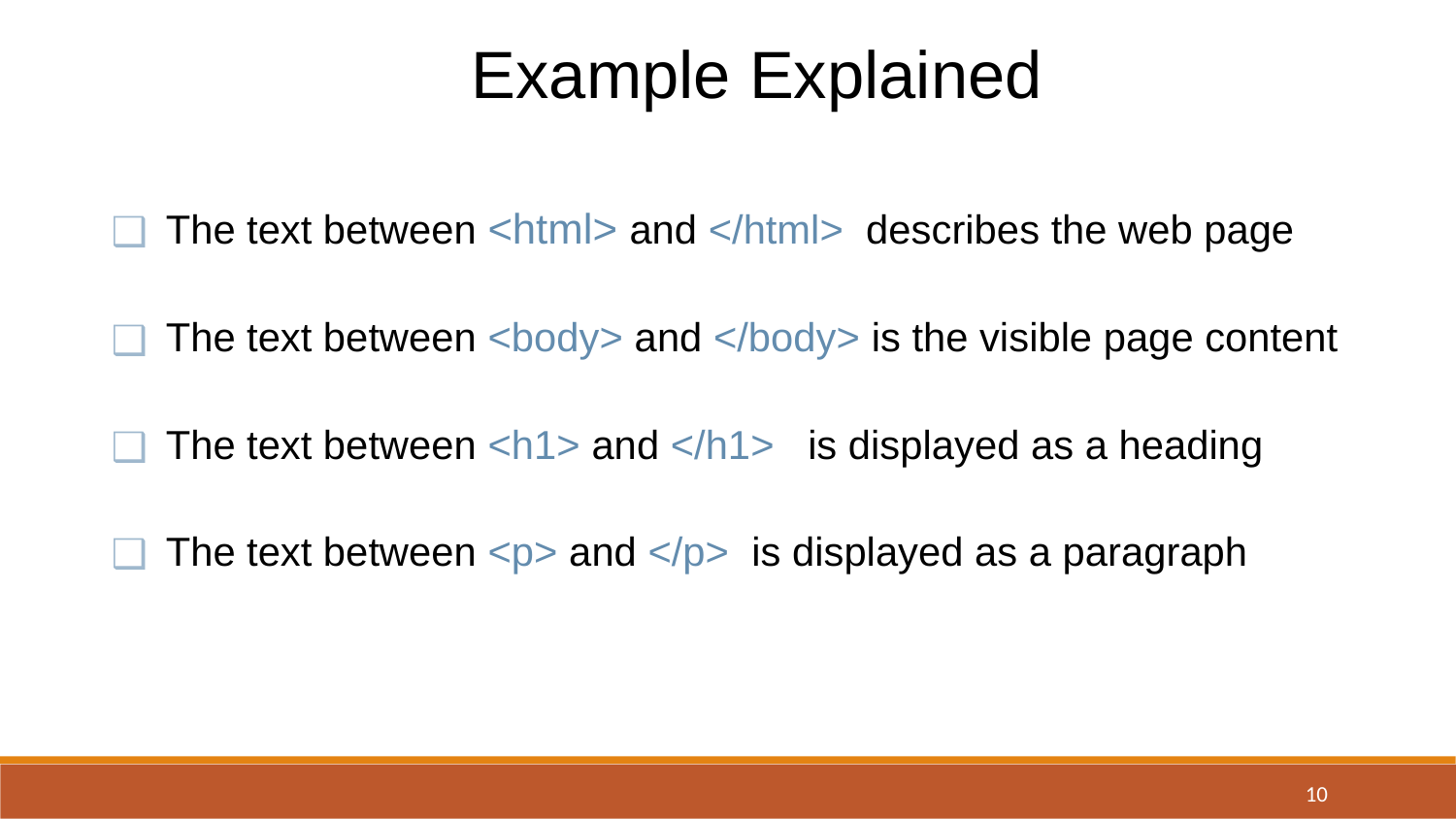

Example Explained
The text between <html> and </html>  describes the web page
The text between <body> and </body> is the visible page content
The text between <h1> and </h1>   is displayed as a heading
The text between <p> and </p>  is displayed as a paragraph
10